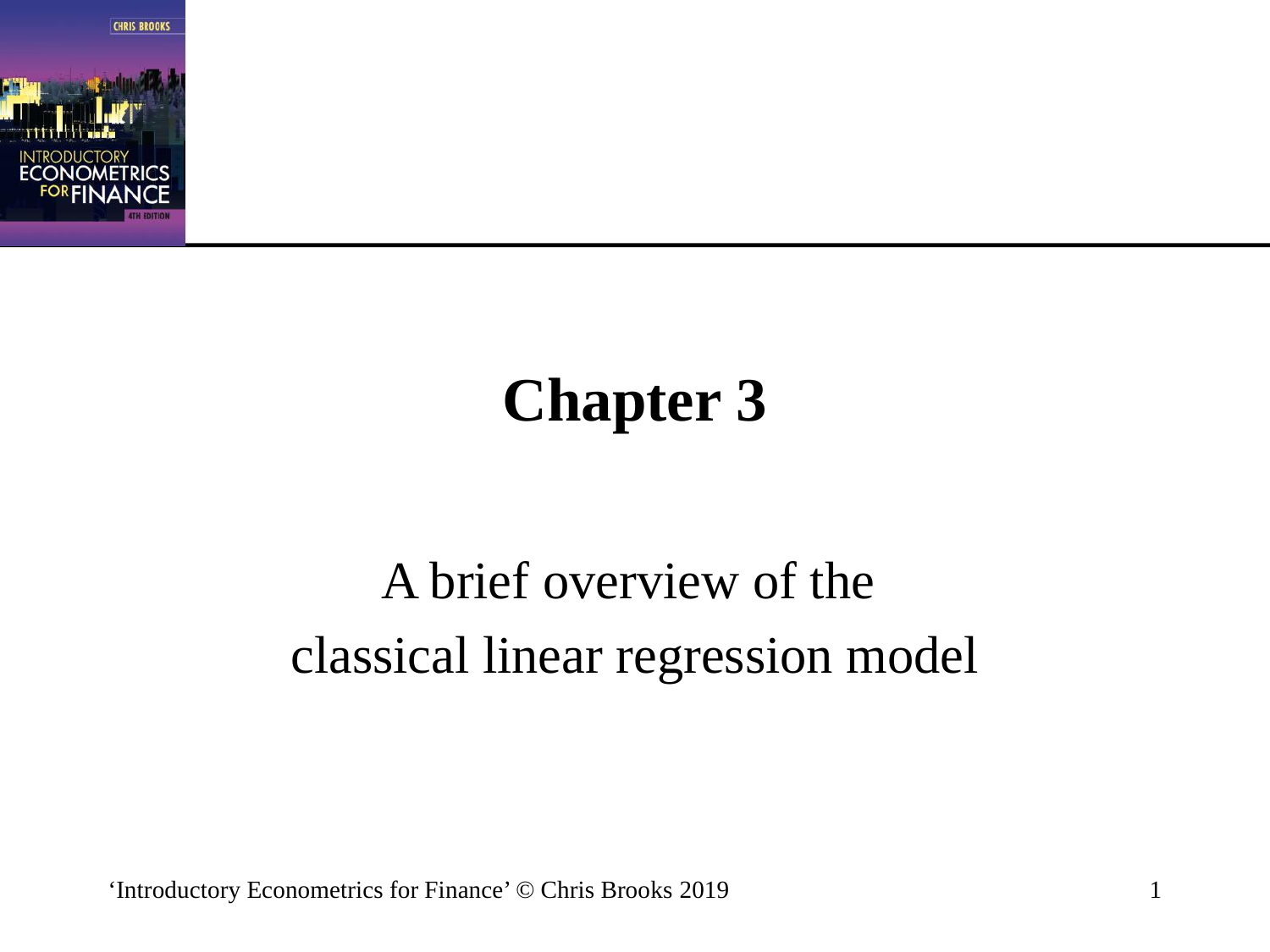

# Chapter 3
A brief overview of the
classical linear regression model
‘Introductory Econometrics for Finance’ © Chris Brooks 2019
1